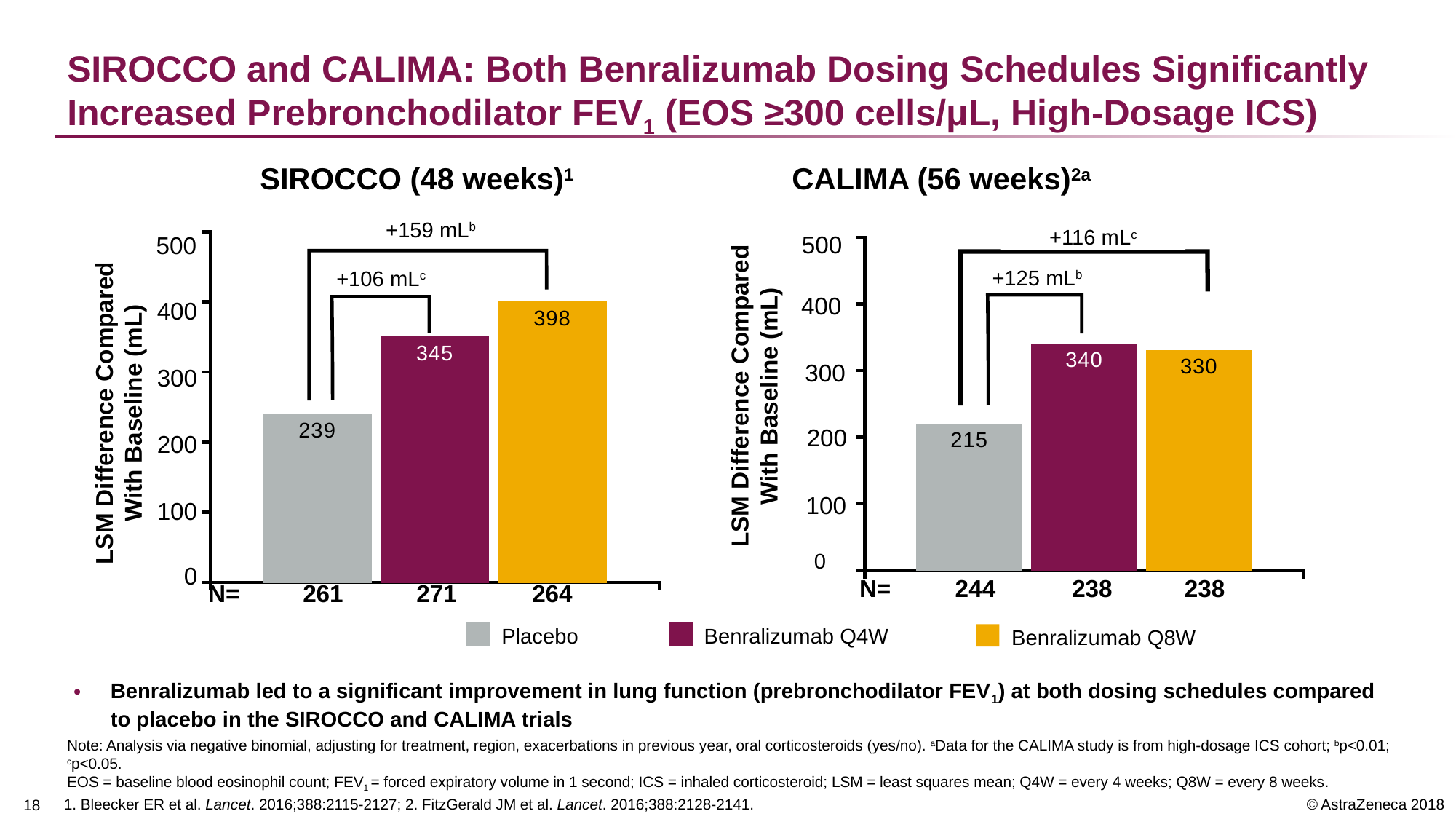

# SIROCCO and CALIMA: Both Benralizumab Dosing Schedules Significantly Increased Prebronchodilator FEV1 (EOS ≥300 cells/μL, High-Dosage ICS)
SIROCCO (48 weeks)1
CALIMA (56 weeks)2a

### Chart

| Category | Placebo | Benra Q4 | Benra Q8 |
|---|---|---|---|
| CALIMA | 0.22 | 0.34 | 0.33 |
500
400
300
LS mean difference compared with baseline (L)
200
100
0
+159 mLb
+116 mLc

### Chart

| Category | Placebo | Benra Q4 | Benra Q8 |
|---|---|---|---|
| SIROCCO | 0.24 | 0.35 | 0.4 |
500
400
300
LSM Difference Compared With Baseline (mL)
200
100
0
+125 mLb
+106 mLc

LSM Difference Compared With Baseline (mL)
| N= | 244 | 238 | 238 |
| --- | --- | --- | --- |
| N= | 261 | 271 | 264 |
| --- | --- | --- | --- |
Placebo

Benralizumab Q4W

Benralizumab Q8W

Benralizumab led to a significant improvement in lung function (prebronchodilator FEV1) at both dosing schedules compared to placebo in the SIROCCO and CALIMA trials
Note: Analysis via negative binomial, adjusting for treatment, region, exacerbations in previous year, oral corticosteroids (yes/no). aData for the CALIMA study is from high-dosage ICS cohort; bp<0.01; cp<0.05.
EOS = baseline blood eosinophil count; FEV1 = forced expiratory volume in 1 second; ICS = inhaled corticosteroid; LSM = least squares mean; Q4W = every 4 weeks; Q8W = every 8 weeks.
1. Bleecker ER et al. Lancet. 2016;388:2115-2127; 2. FitzGerald JM et al. Lancet. 2016;388:2128-2141.
18